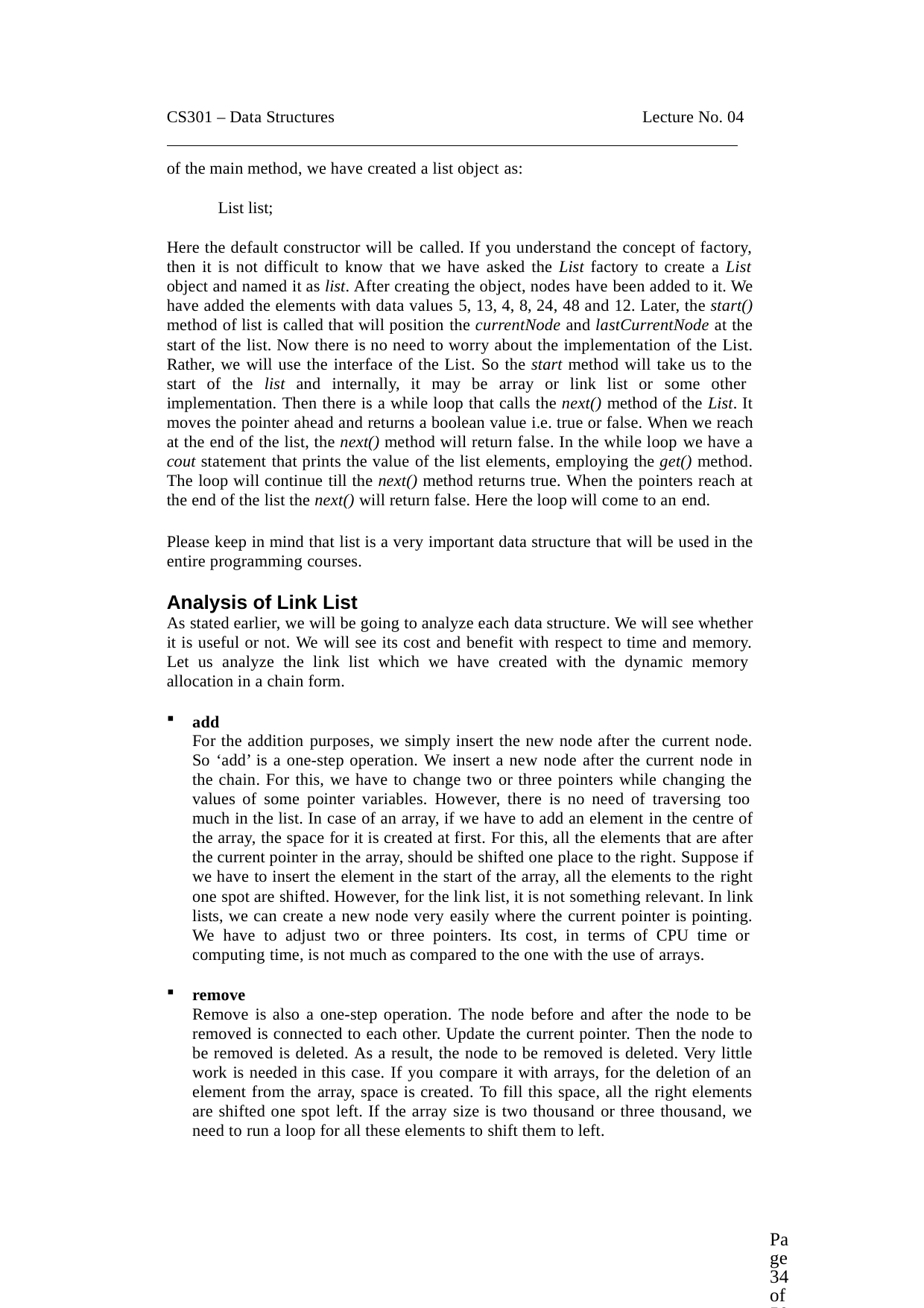

CS301 – Data Structures
Lecture No. 04

of the main method, we have created a list object as:

List list;

Here the default constructor will be called. If you understand the concept of factory,  then it is not difficult to know that we have asked the List factory to create a List  object and named it as list. After creating the object, nodes have been added to it. We  have added the elements with data values 5, 13, 4, 8, 24, 48 and 12. Later, the start()  method of list is called that will position the currentNode and lastCurrentNode at the  start of the list. Now there is no need to worry about the implementation of the List.  Rather, we will use the interface of the List. So the start method will take us to the  start of the list and internally, it may be array or link list or some other  implementation. Then there is a while loop that calls the next() method of the List. It  moves the pointer ahead and returns a boolean value i.e. true or false. When we reach  at the end of the list, the next() method will return false. In the while loop we have a  cout statement that prints the value of the list elements, employing the get() method.  The loop will continue till the next() method returns true. When the pointers reach at  the end of the list the next() will return false. Here the loop will come to an end.

Please keep in mind that list is a very important data structure that will be used in the  entire programming courses.

Analysis of Link List
As stated earlier, we will be going to analyze each data structure. We will see whether  it is useful or not. We will see its cost and benefit with respect to time and memory.  Let us analyze the link list which we have created with the dynamic memory  allocation in a chain form.

add
For the addition purposes, we simply insert the new node after the current node.  So ‘add’ is a one-step operation. We insert a new node after the current node in  the chain. For this, we have to change two or three pointers while changing the  values of some pointer variables. However, there is no need of traversing too  much in the list. In case of an array, if we have to add an element in the centre of  the array, the space for it is created at first. For this, all the elements that are after  the current pointer in the array, should be shifted one place to the right. Suppose if  we have to insert the element in the start of the array, all the elements to the right  one spot are shifted. However, for the link list, it is not something relevant. In link  lists, we can create a new node very easily where the current pointer is pointing.  We have to adjust two or three pointers. Its cost, in terms of CPU time or  computing time, is not much as compared to the one with the use of arrays.

remove
Remove is also a one-step operation. The node before and after the node to be  removed is connected to each other. Update the current pointer. Then the node to  be removed is deleted. As a result, the node to be removed is deleted. Very little  work is needed in this case. If you compare it with arrays, for the deletion of an  element from the array, space is created. To fill this space, all the right elements  are shifted one spot left. If the array size is two thousand or three thousand, we  need to run a loop for all these elements to shift them to left.
Page 34 of 505